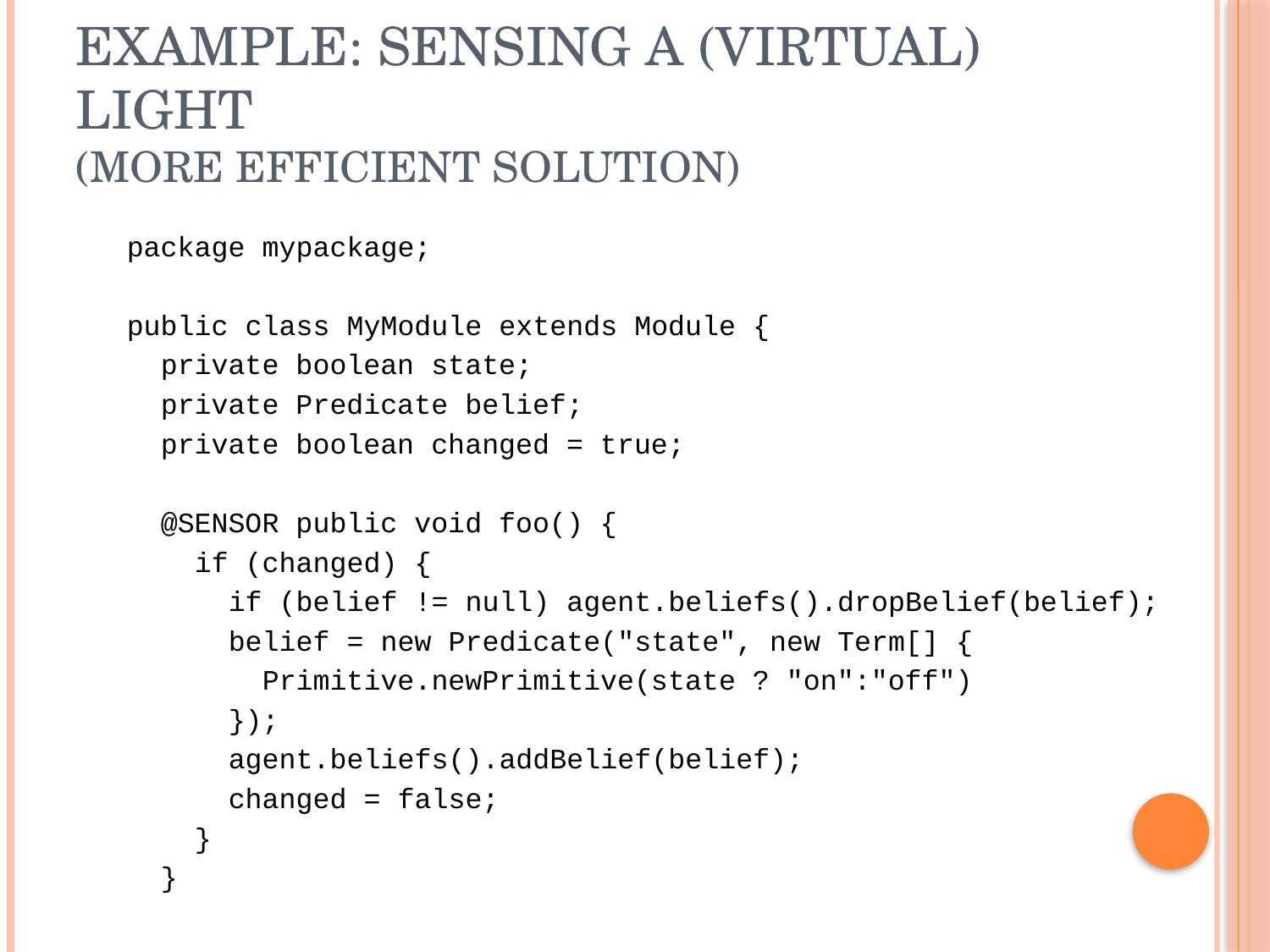

# Example: Sensing a (Virtual) Light (More Efficient Solution)
package mypackage;

public class MyModule extends Module {
  private boolean state;
  private Predicate belief;
  private boolean changed = true;

  @SENSOR public void foo() {
    if (changed) {
      if (belief != null) agent.beliefs().dropBelief(belief);
      belief = new Predicate("state", new Term[] {
        Primitive.newPrimitive(state ? "on":"off")
      });
      agent.beliefs().addBelief(belief);
      changed = false;
    }
  }